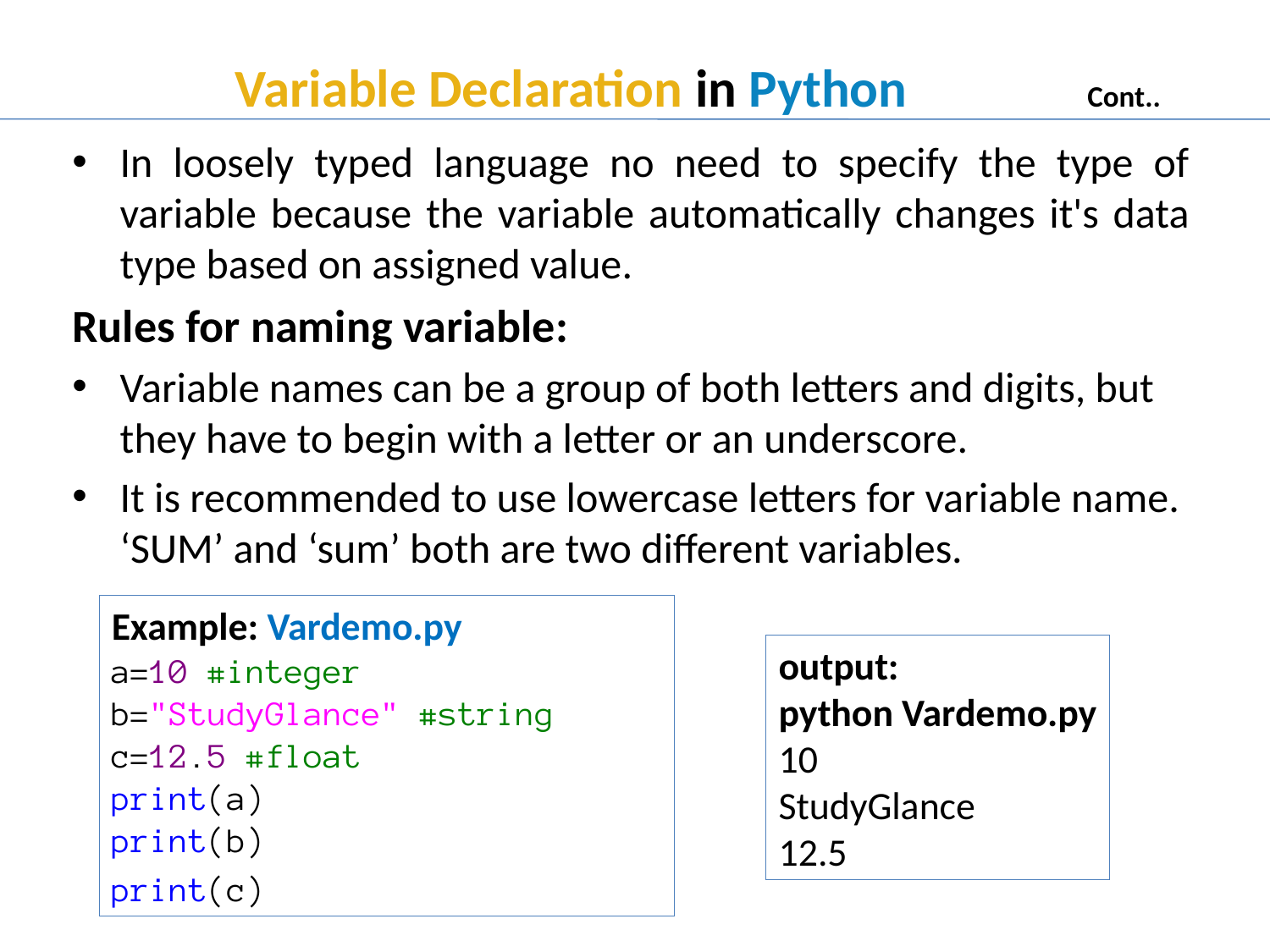

# Variable Declaration in Python          Cont..
In loosely typed language no need to specify the type of variable because the variable automatically changes it's data type based on assigned value.
Rules for naming variable:
Variable names can be a group of both letters and digits, but they have to begin with a letter or an underscore.
It is recommended to use lowercase letters for variable name. ‘SUM’ and ‘sum’ both are two different variables.

Example: Vardemo.py
a=10 #integer b="StudyGlance" #string c=12.5 #float
print(a)
print(b)
print(c)
output:
python Vardemo.py
10
StudyGlance
12.5